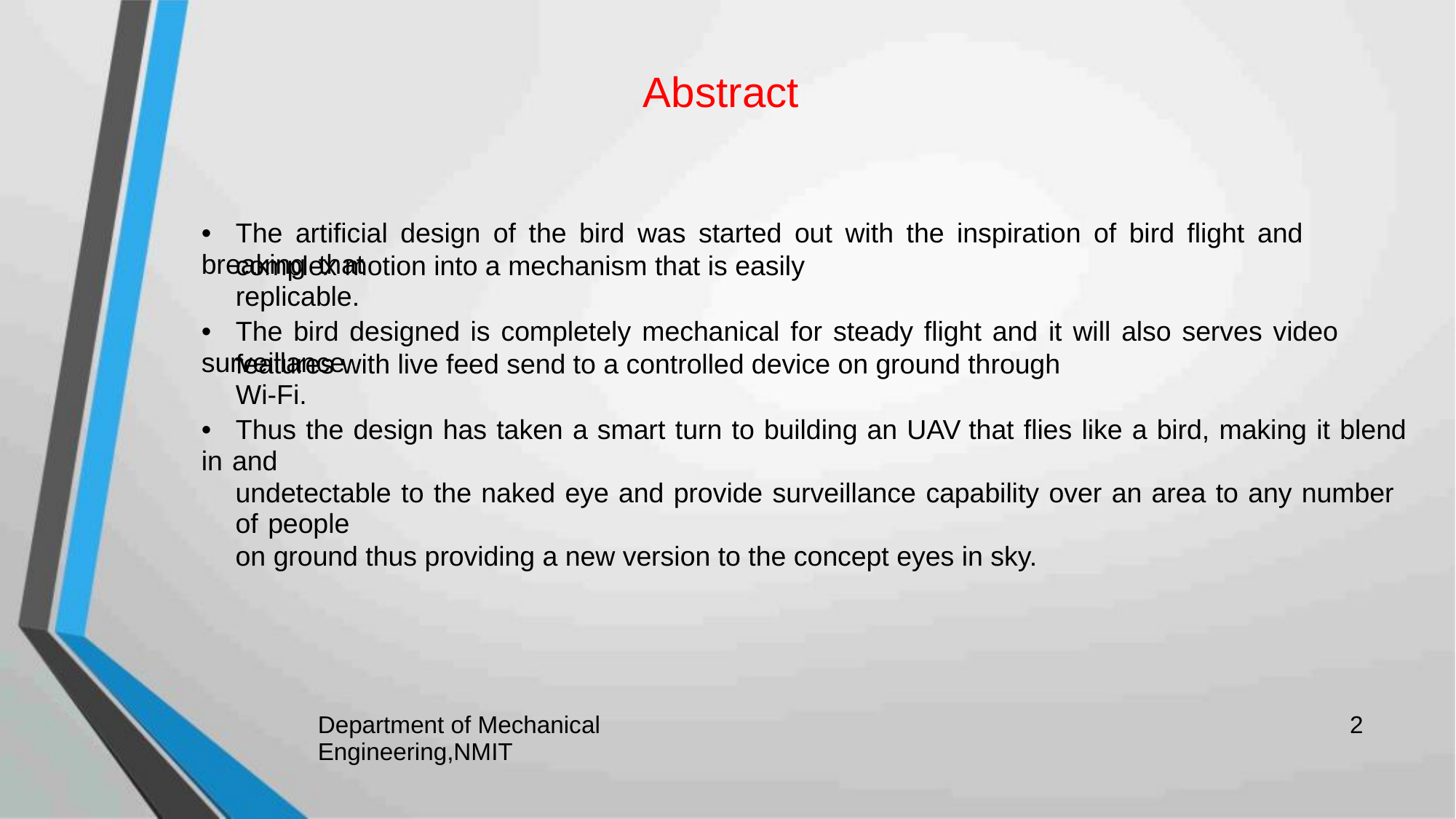

Abstract
• The artificial design of the bird was started out with the inspiration of bird flight and breaking that
complex motion into a mechanism that is easily replicable.
• The bird designed is completely mechanical for steady flight and it will also serves video surveillance
features with live feed send to a controlled device on ground through Wi-Fi.
• Thus the design has taken a smart turn to building an UAV that flies like a bird, making it blend in and
undetectable to the naked eye and provide surveillance capability over an area to any number of people
on ground thus providing a new version to the concept eyes in sky.
Department of Mechanical Engineering,NMIT
2